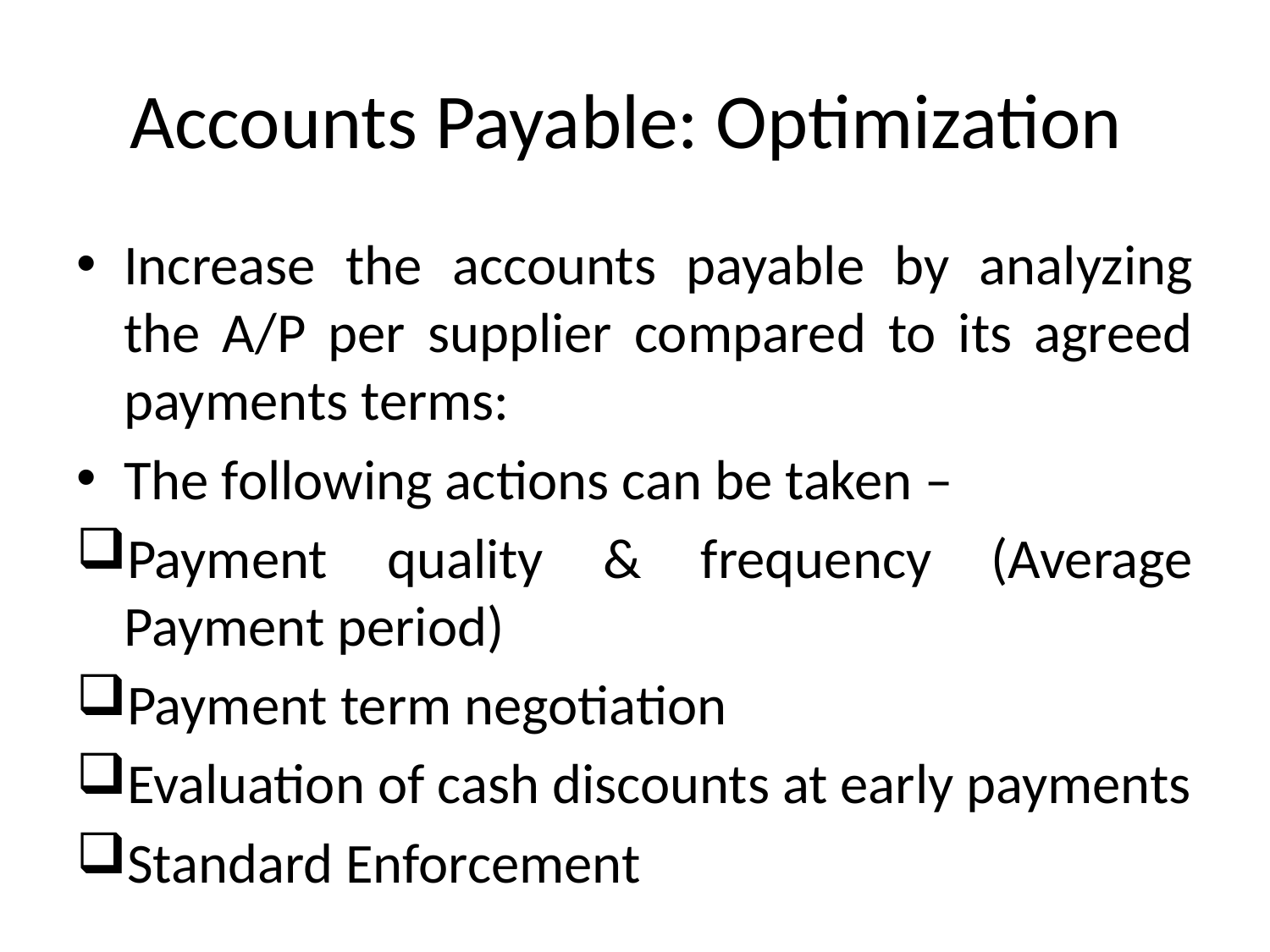

# Accounts Payable: Optimization
Increase the accounts payable by analyzing the A/P per supplier compared to its agreed payments terms:
The following actions can be taken –
Payment quality & frequency (Average Payment period)
Payment term negotiation
Evaluation of cash discounts at early payments
Standard Enforcement